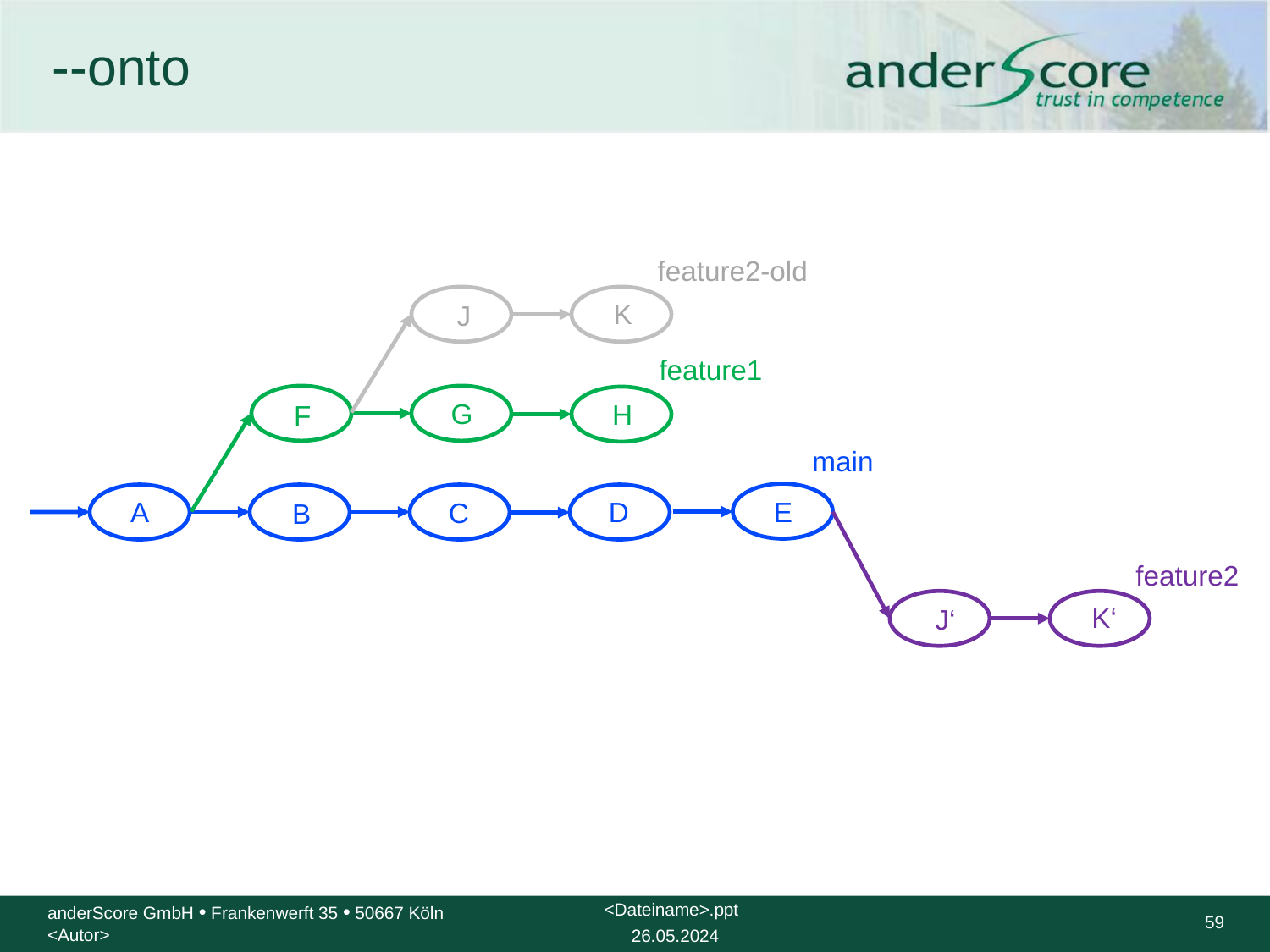

# --onto
feature2-old

K
J
feature1

G
H
F
main

A
D
E
C
B
feature2

K‘
J‘